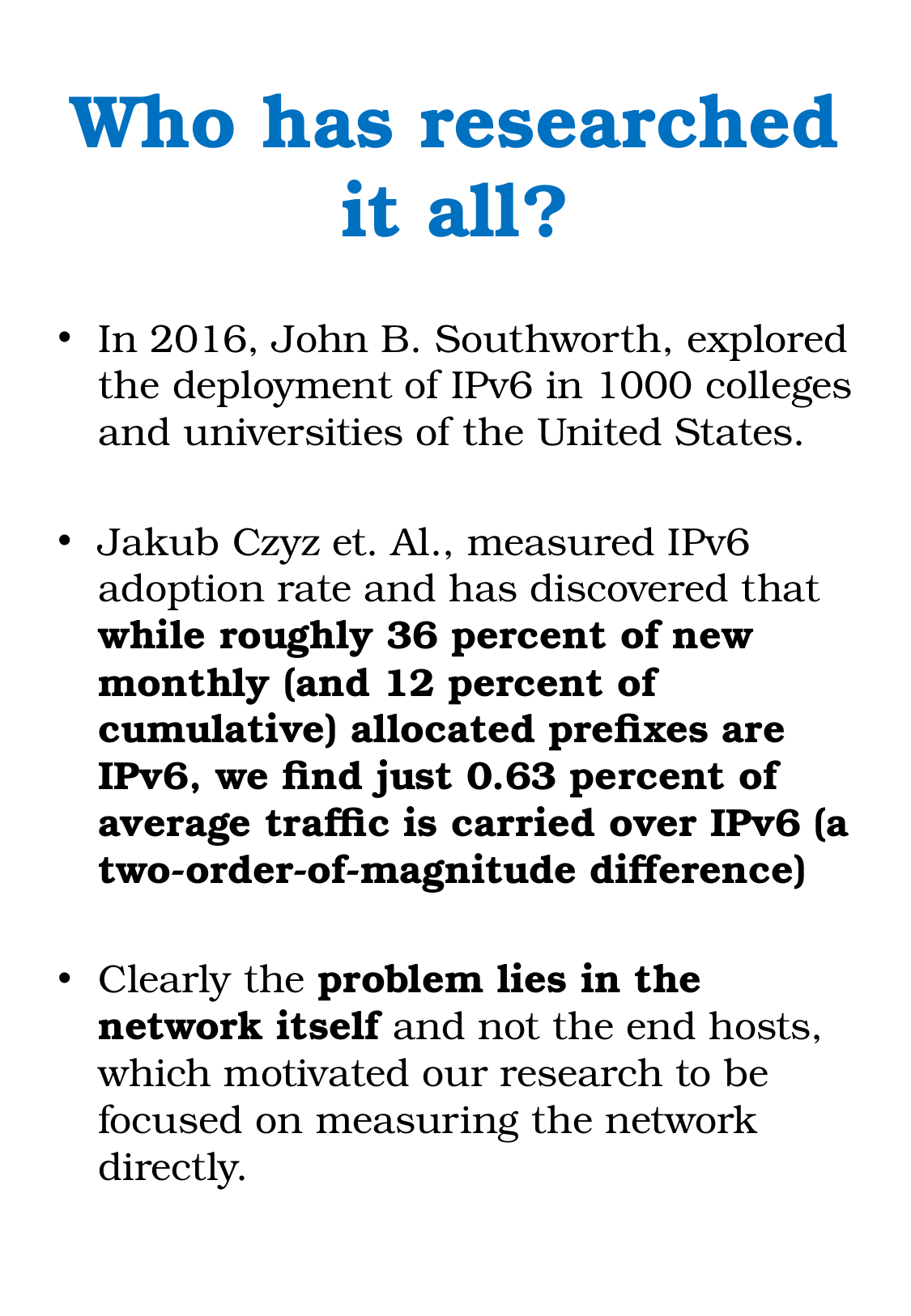

# Who has researched it all?
In 2016, John B. Southworth, explored the deployment of IPv6 in 1000 colleges and universities of the United States.

Jakub Czyz et. Al., measured IPv6 adoption rate and has discovered that while roughly 36 percent of new monthly (and 12 percent of cumulative) allocated prefixes are IPv6, we find just 0.63 percent of average traffic is carried over IPv6 (a two-order-of-magnitude difference)

Clearly the problem lies in the network itself and not the end hosts, which motivated our research to be focused on measuring the network directly.